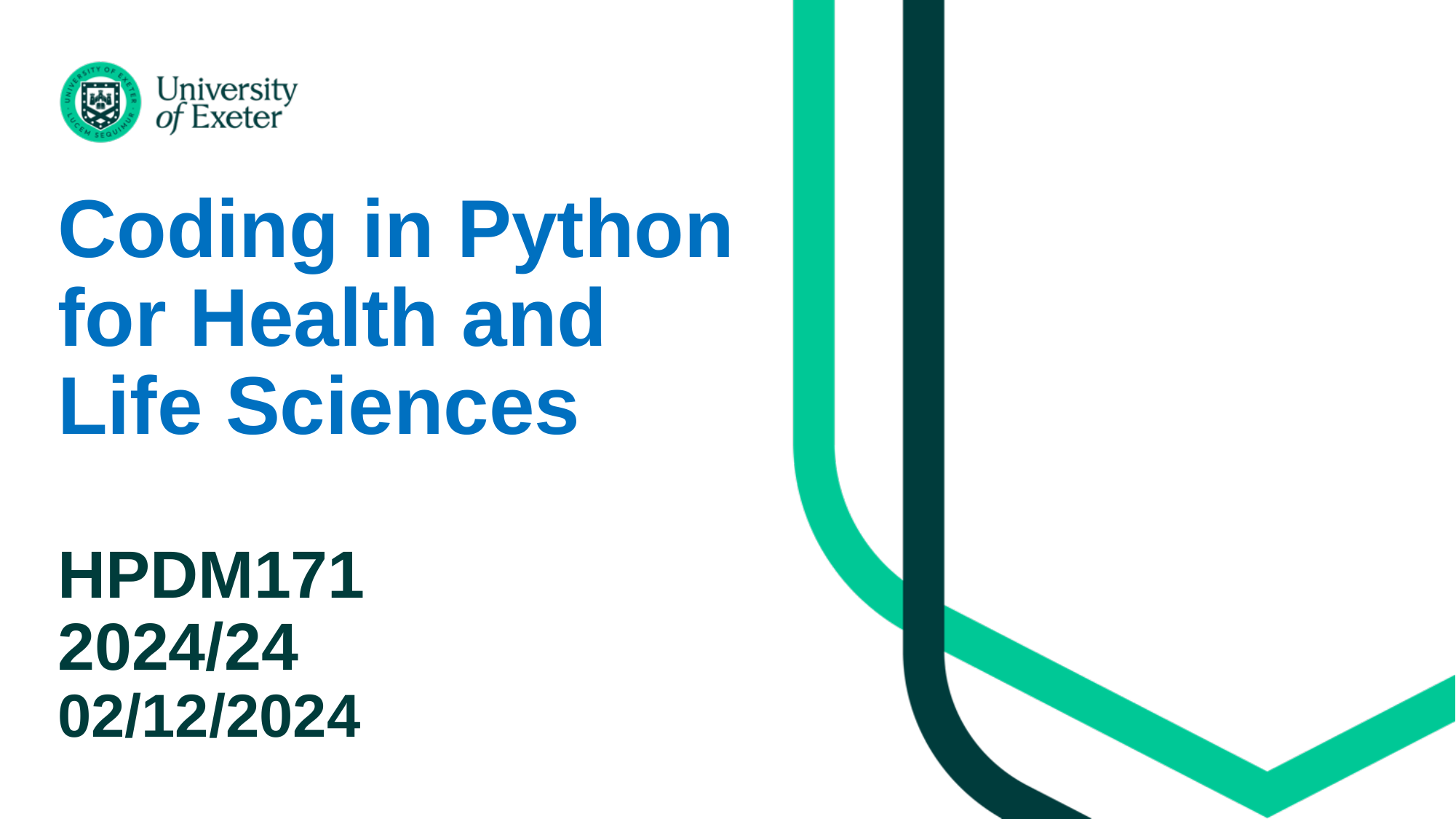

# Coding in Python for Health and Life Sciences HPDM171 2024/24 02/12/2024